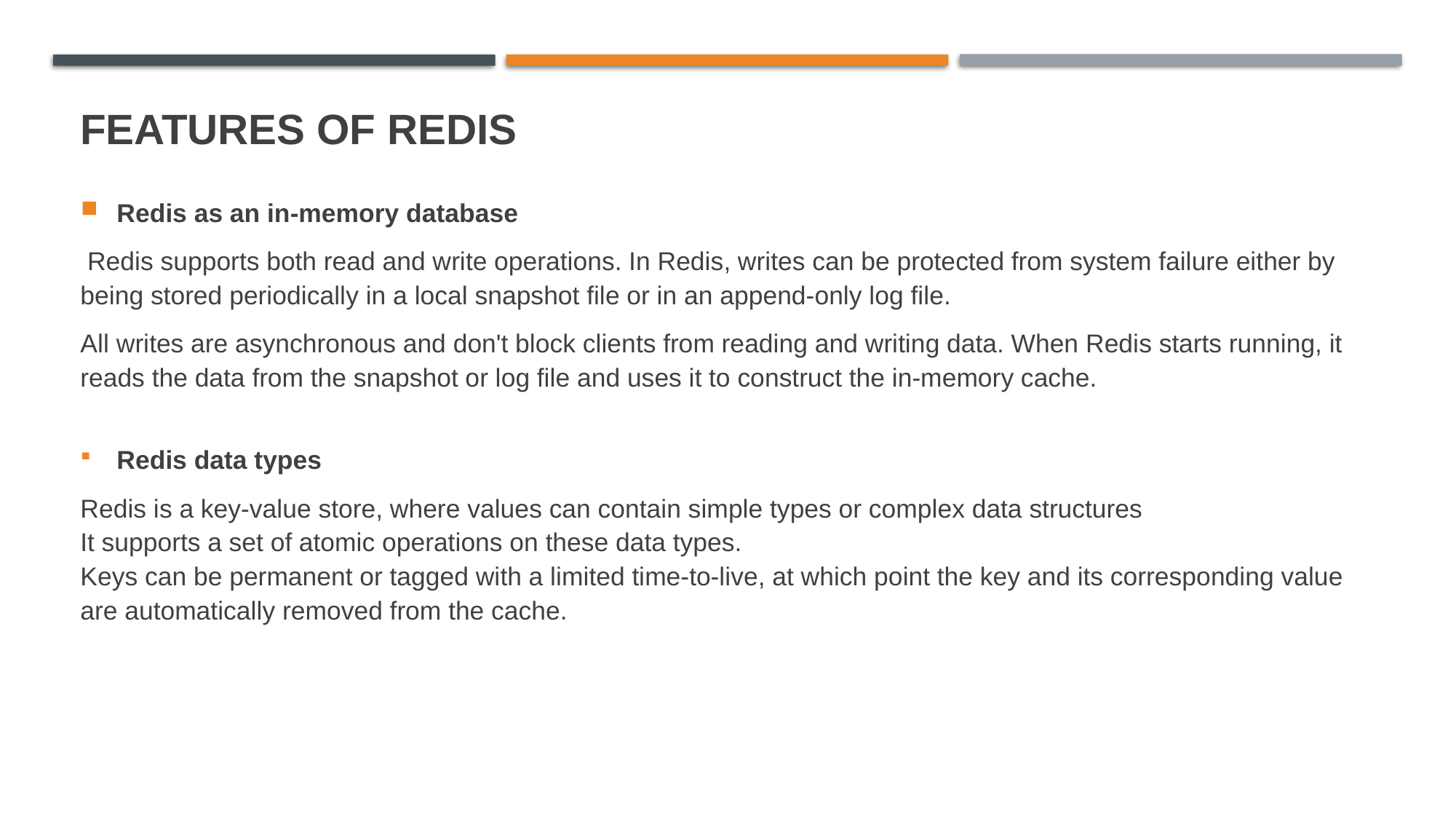

# Features of Redis
Redis as an in-memory database
 Redis supports both read and write operations. In Redis, writes can be protected from system failure either by being stored periodically in a local snapshot file or in an append-only log file.
All writes are asynchronous and don't block clients from reading and writing data. When Redis starts running, it reads the data from the snapshot or log file and uses it to construct the in-memory cache.
Redis data types
Redis is a key-value store, where values can contain simple types or complex data structures
It supports a set of atomic operations on these data types.
Keys can be permanent or tagged with a limited time-to-live, at which point the key and its corresponding value are automatically removed from the cache.